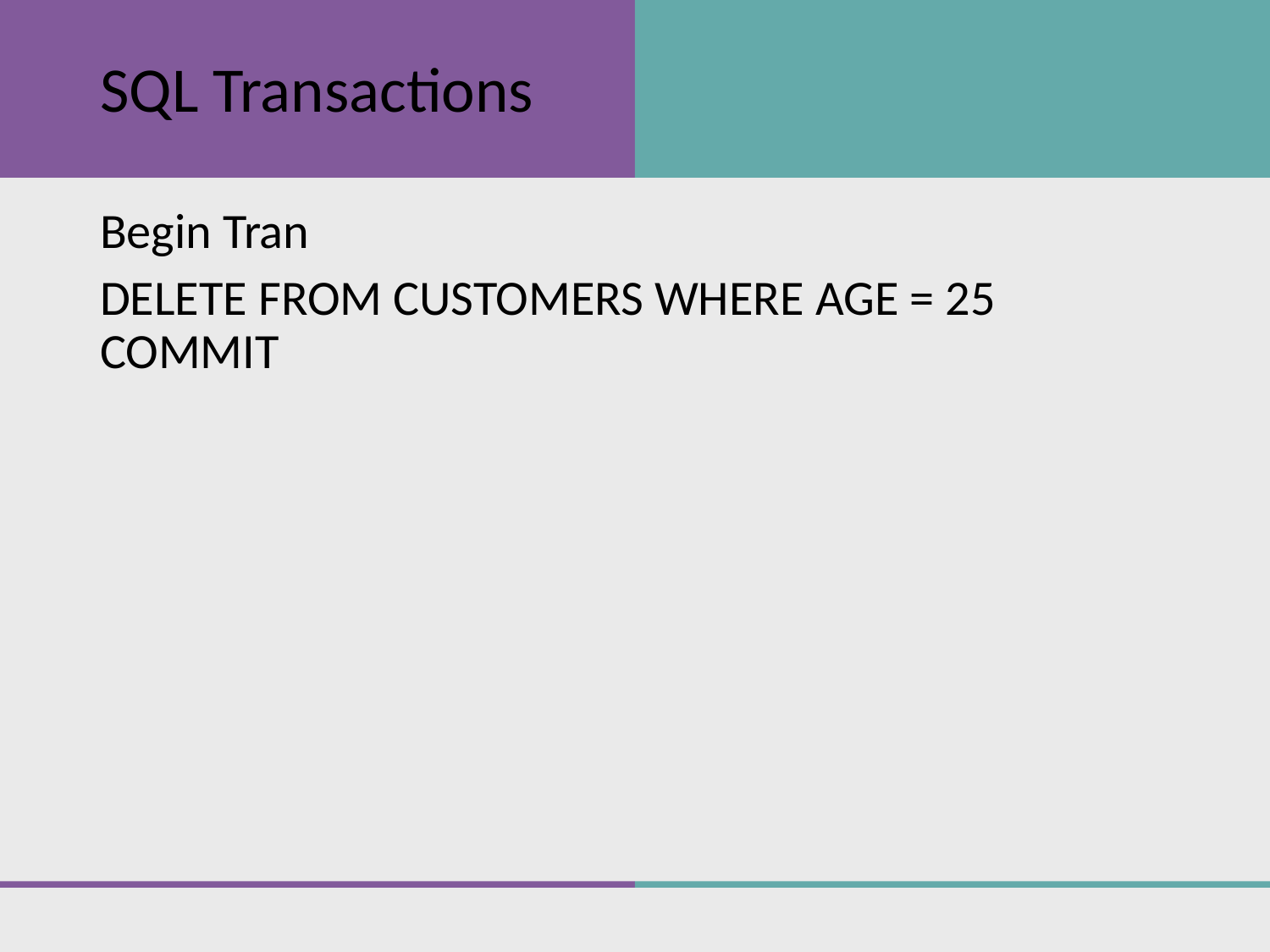

# SQL Transactions
Begin Tran
DELETE FROM CUSTOMERS WHERE AGE = 25 COMMIT